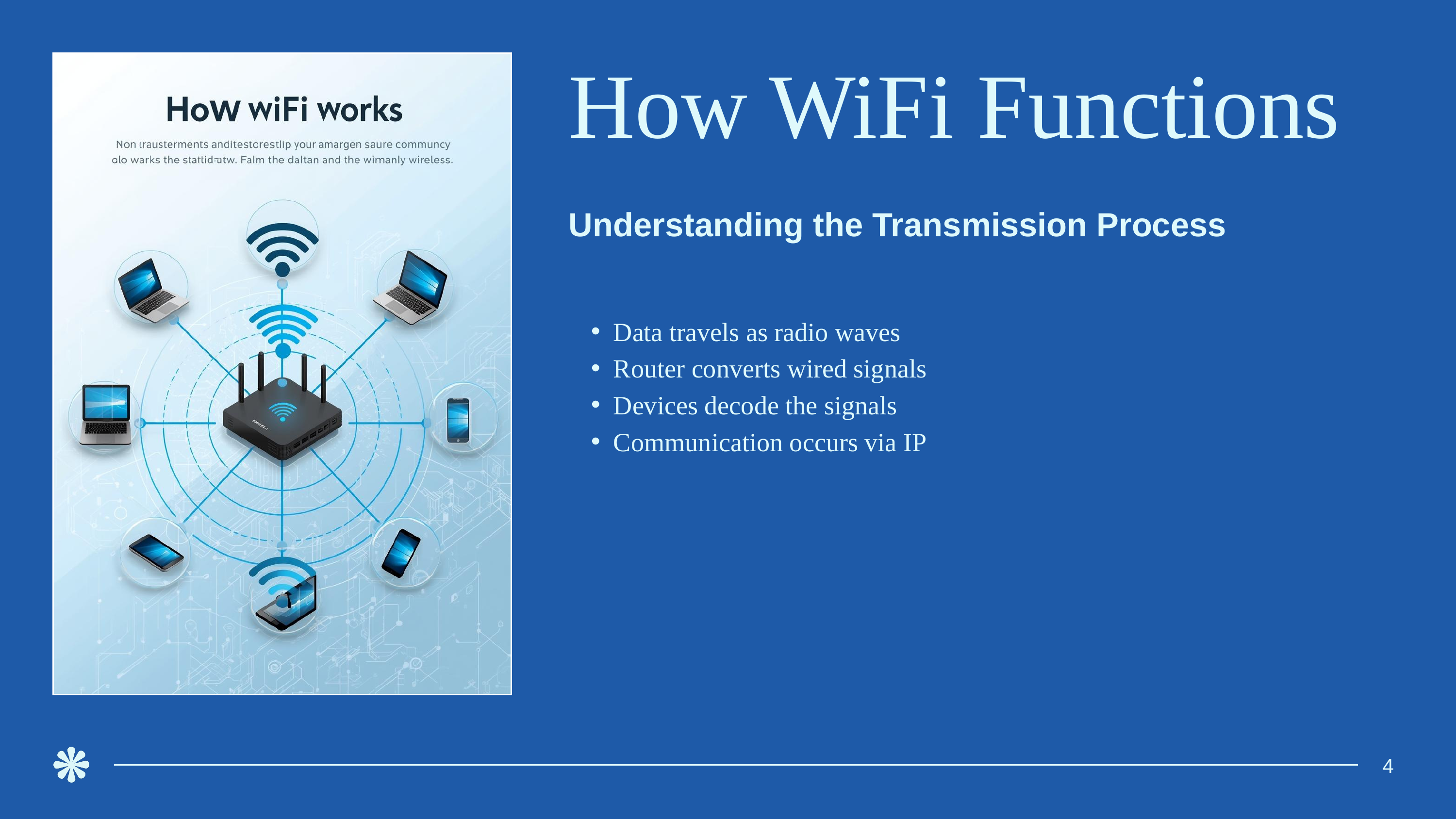

How WiFi Functions
Understanding the Transmission Process
Data travels as radio waves
Router converts wired signals
Devices decode the signals
Communication occurs via IP

4